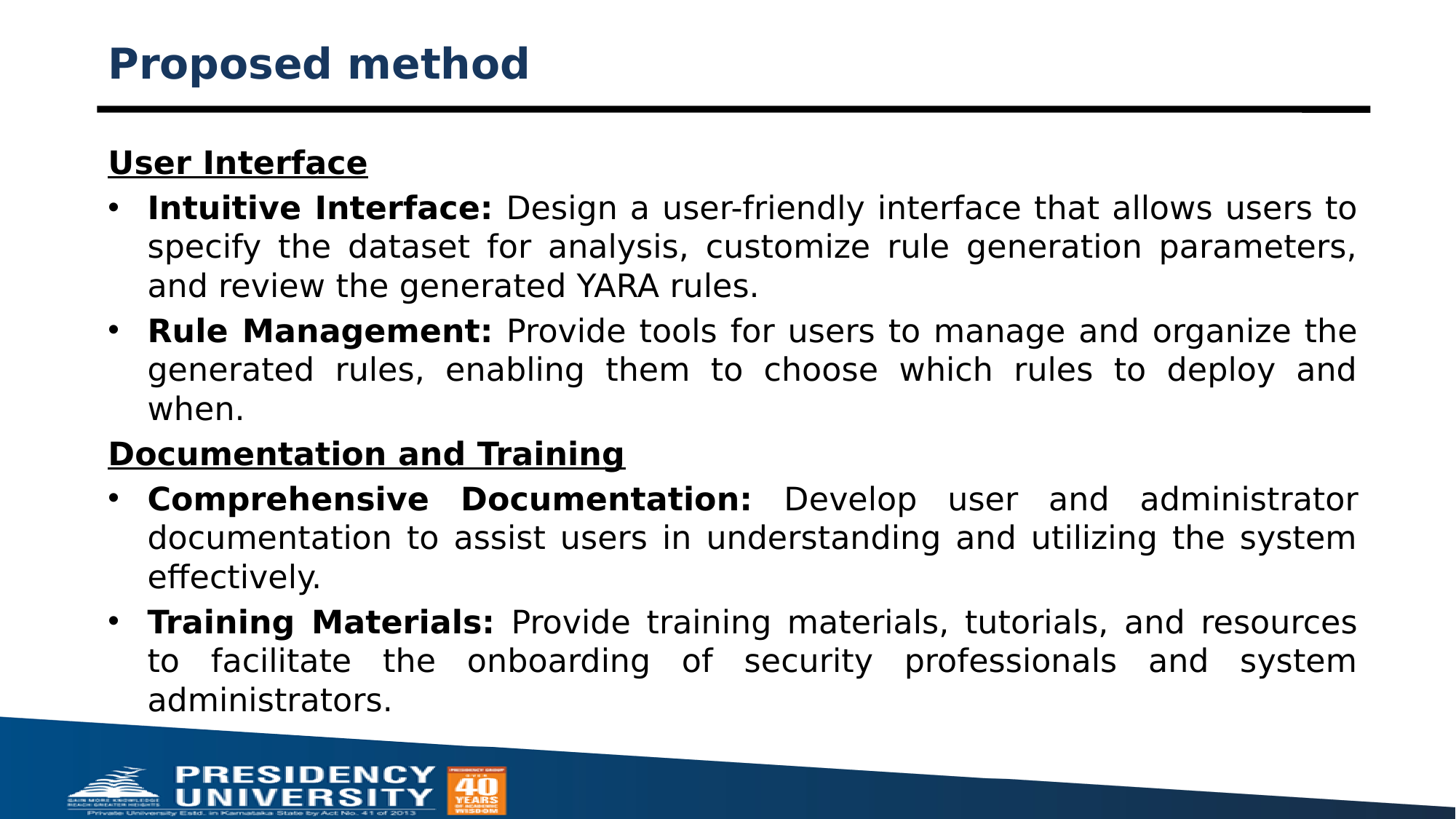

# Proposed method
User Interface
Intuitive Interface: Design a user-friendly interface that allows users to specify the dataset for analysis, customize rule generation parameters, and review the generated YARA rules.
Rule Management: Provide tools for users to manage and organize the generated rules, enabling them to choose which rules to deploy and when.
Documentation and Training
Comprehensive Documentation: Develop user and administrator documentation to assist users in understanding and utilizing the system effectively.
Training Materials: Provide training materials, tutorials, and resources to facilitate the onboarding of security professionals and system administrators.